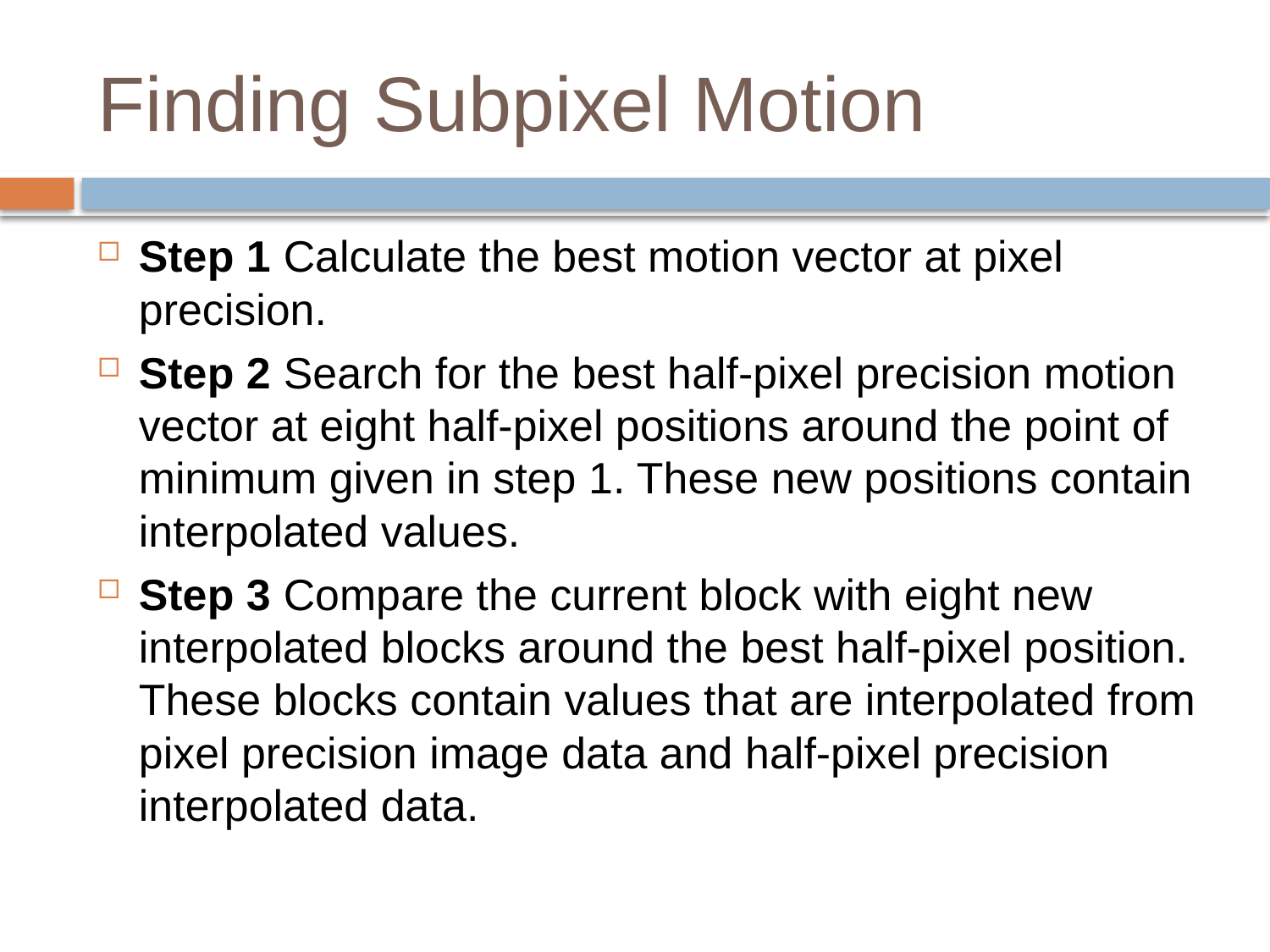

# Finding Subpixel Motion
Step 1 Calculate the best motion vector at pixel precision.
Step 2 Search for the best half-pixel precision motion vector at eight half-pixel positions around the point of minimum given in step 1. These new positions contain interpolated values.
Step 3 Compare the current block with eight new interpolated blocks around the best half-pixel position. These blocks contain values that are interpolated from pixel precision image data and half-pixel precision interpolated data.